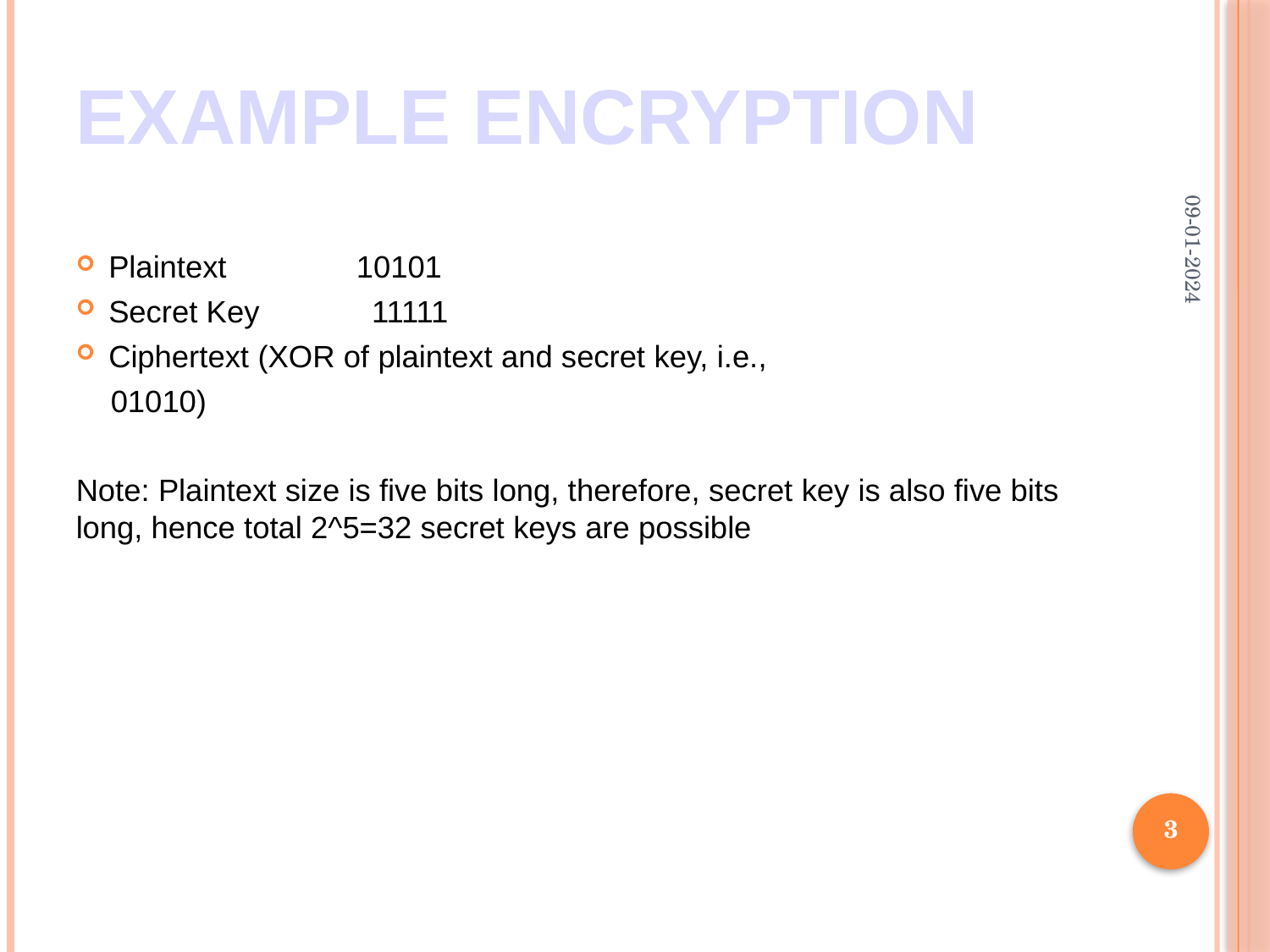

# Example Encryption
09-01-2024

Plaintext               10101
Secret Key             11111
Ciphertext (XOR of plaintext and secret key, i.e.,
    01010)

Note: Plaintext size is five bits long, therefore, secret key is also five bits long, hence total 2^5=32 secret keys are possible

3